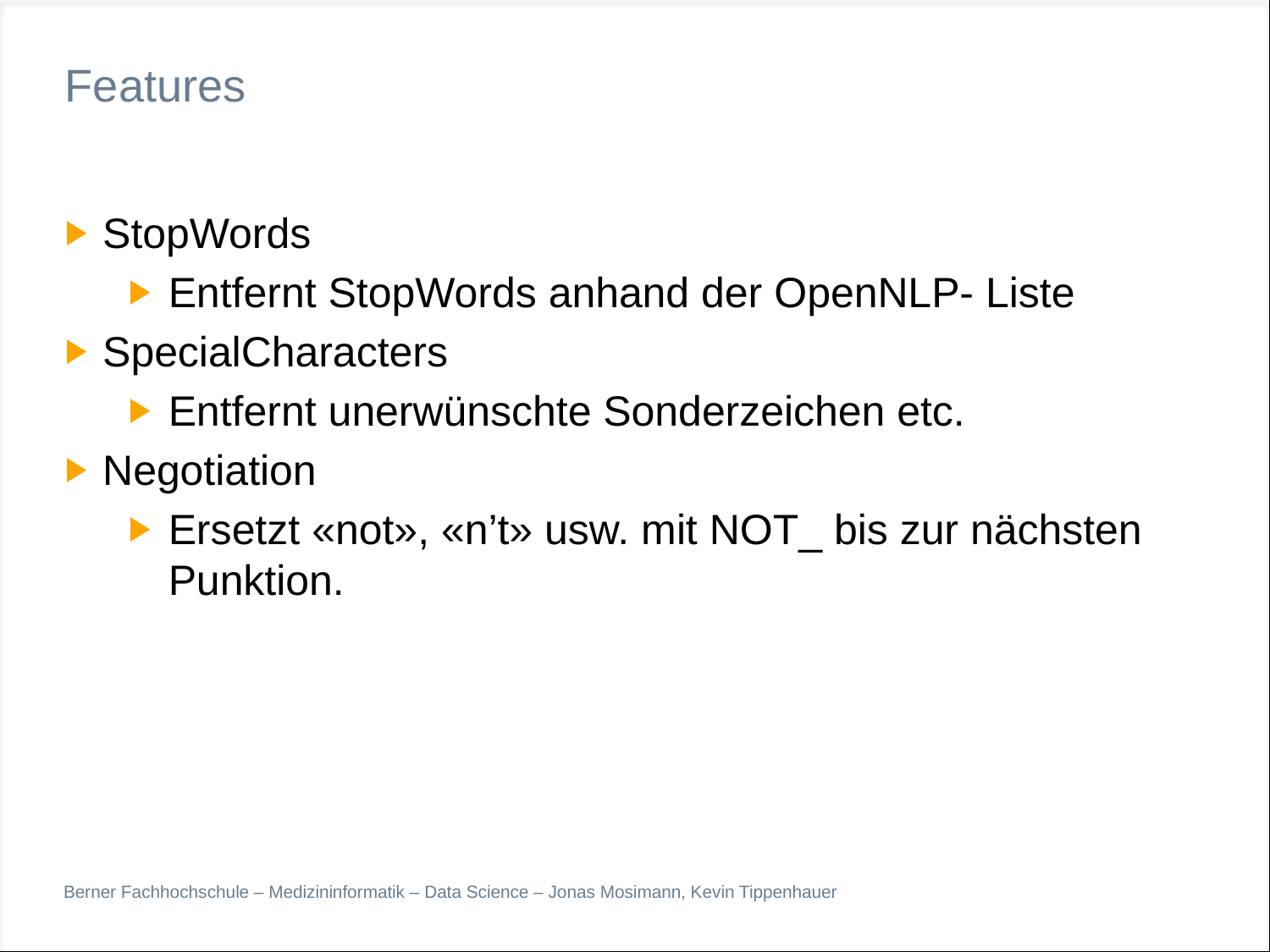

# Features
StopWords
Entfernt StopWords anhand der OpenNLP- Liste
SpecialCharacters
Entfernt unerwünschte Sonderzeichen etc.
Negotiation
Ersetzt «not», «n’t» usw. mit NOT_ bis zur nächsten Punktion.